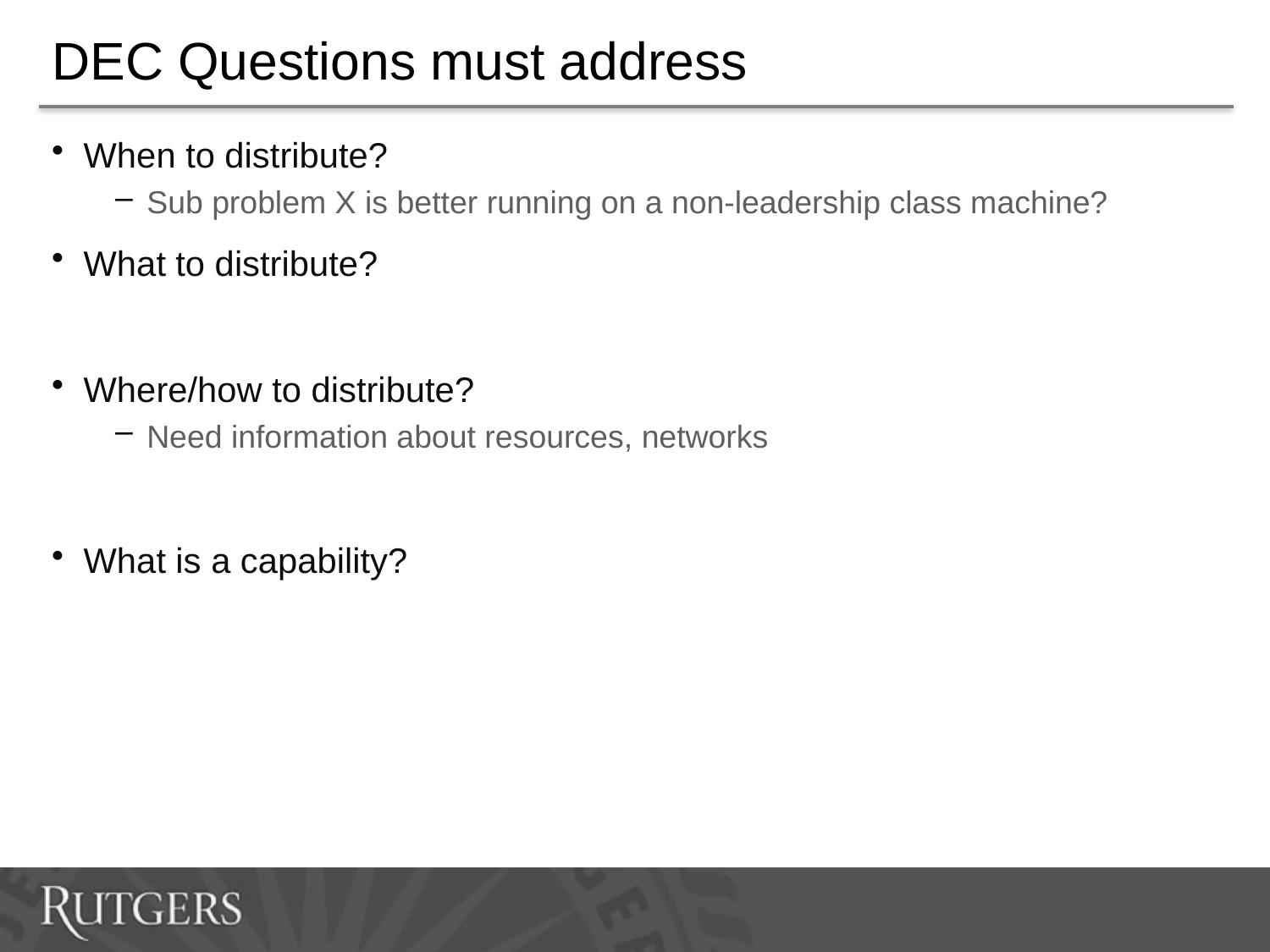

# DEC Questions must address
When to distribute?
Sub problem X is better running on a non-leadership class machine?
What to distribute?

Where/how to distribute?
Need information about resources, networks

What is a capability?